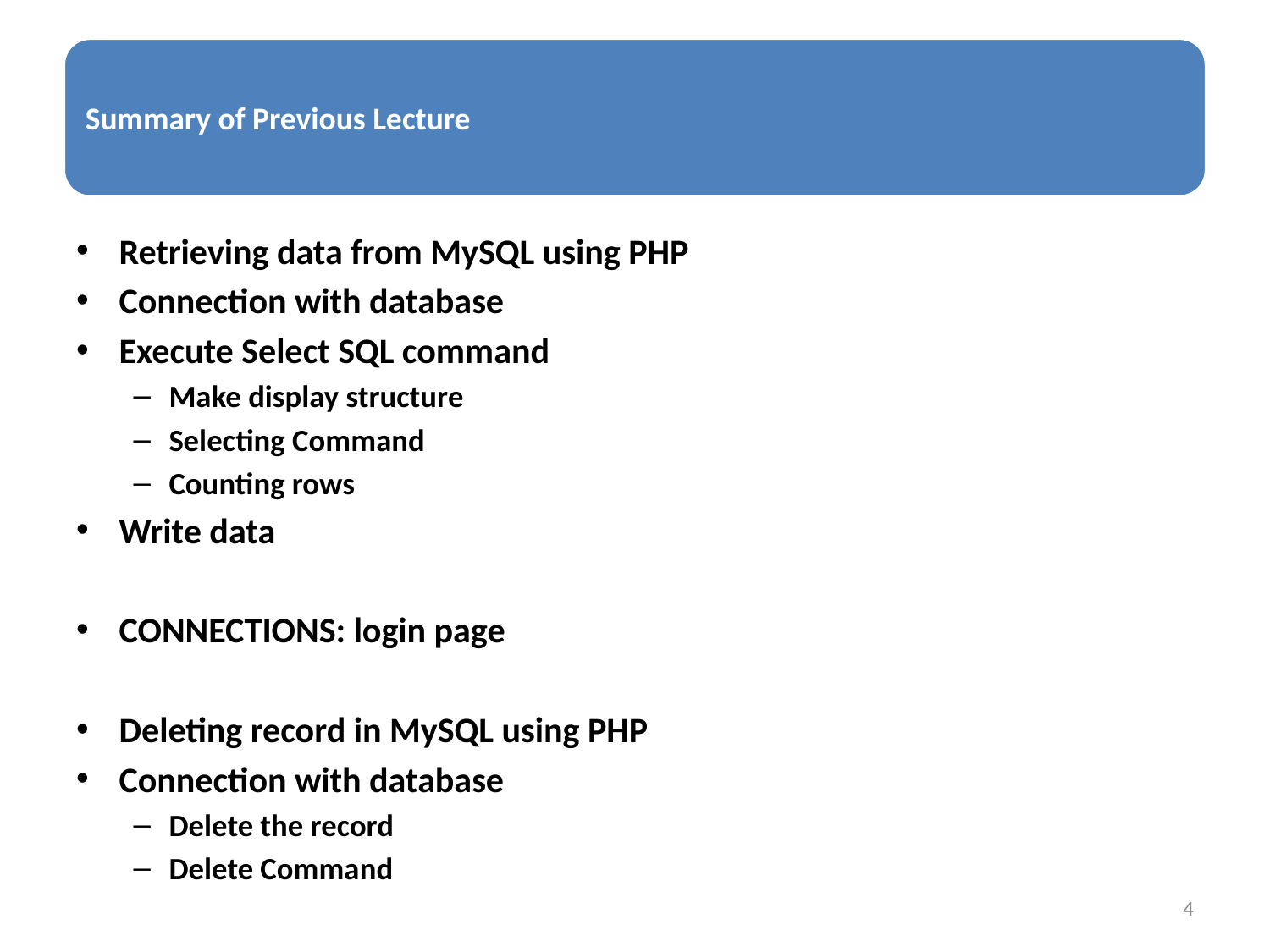

Summary of Previous Lecture
Retrieving data from MySQL using PHP
Connection with database
Execute Select SQL command
Make display structure
Selecting Command
Counting rows
Write data

CONNECTIONS: login page

Deleting record in MySQL using PHP
Connection with database
Delete the record
Delete Command

4